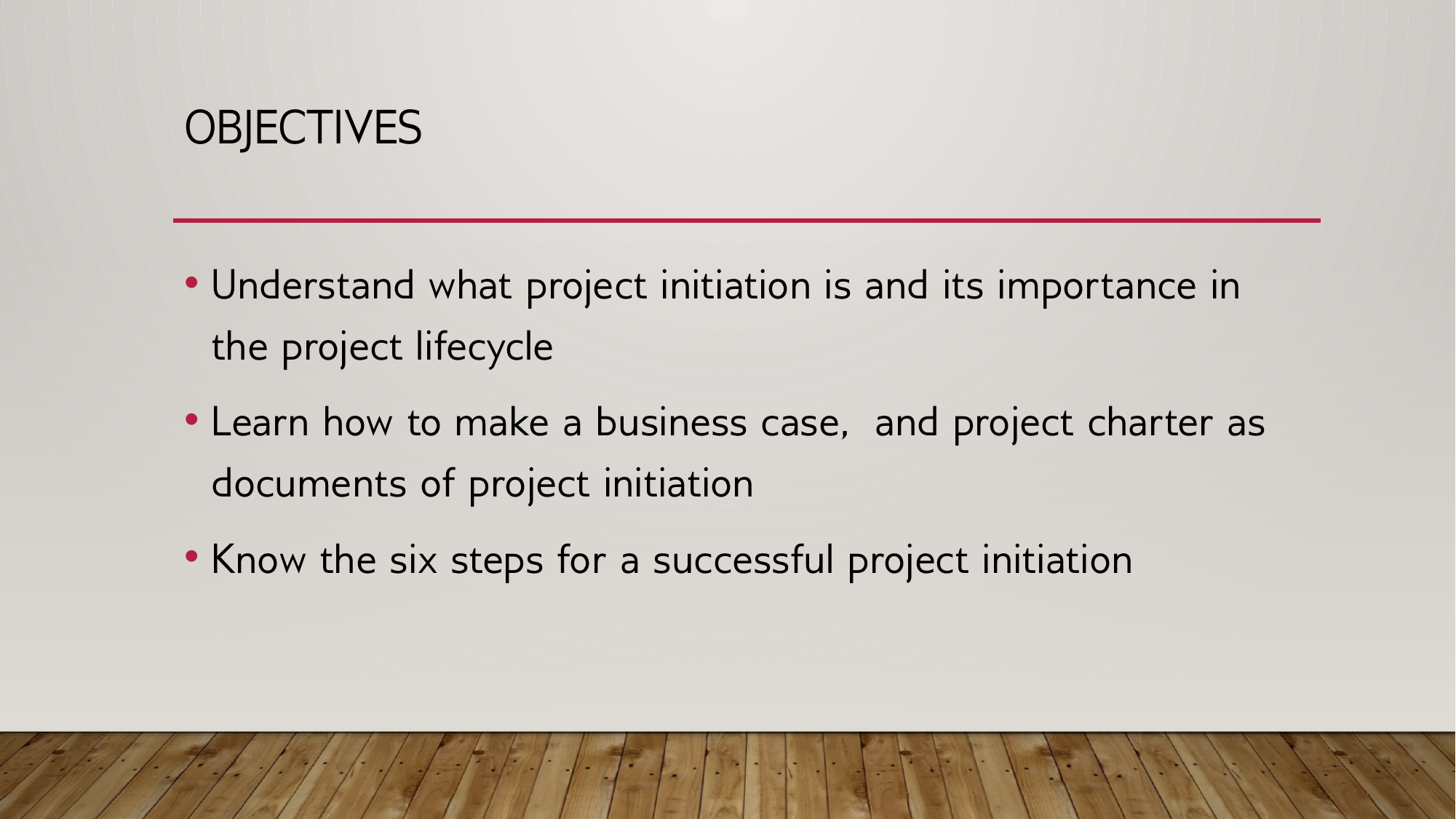

# OBJECTIVES
Understand what project initiation is and its importance in the project lifecycle
Learn how to make a business case,  and project charter as documents of project initiation
Know the six steps for a successful project initiation